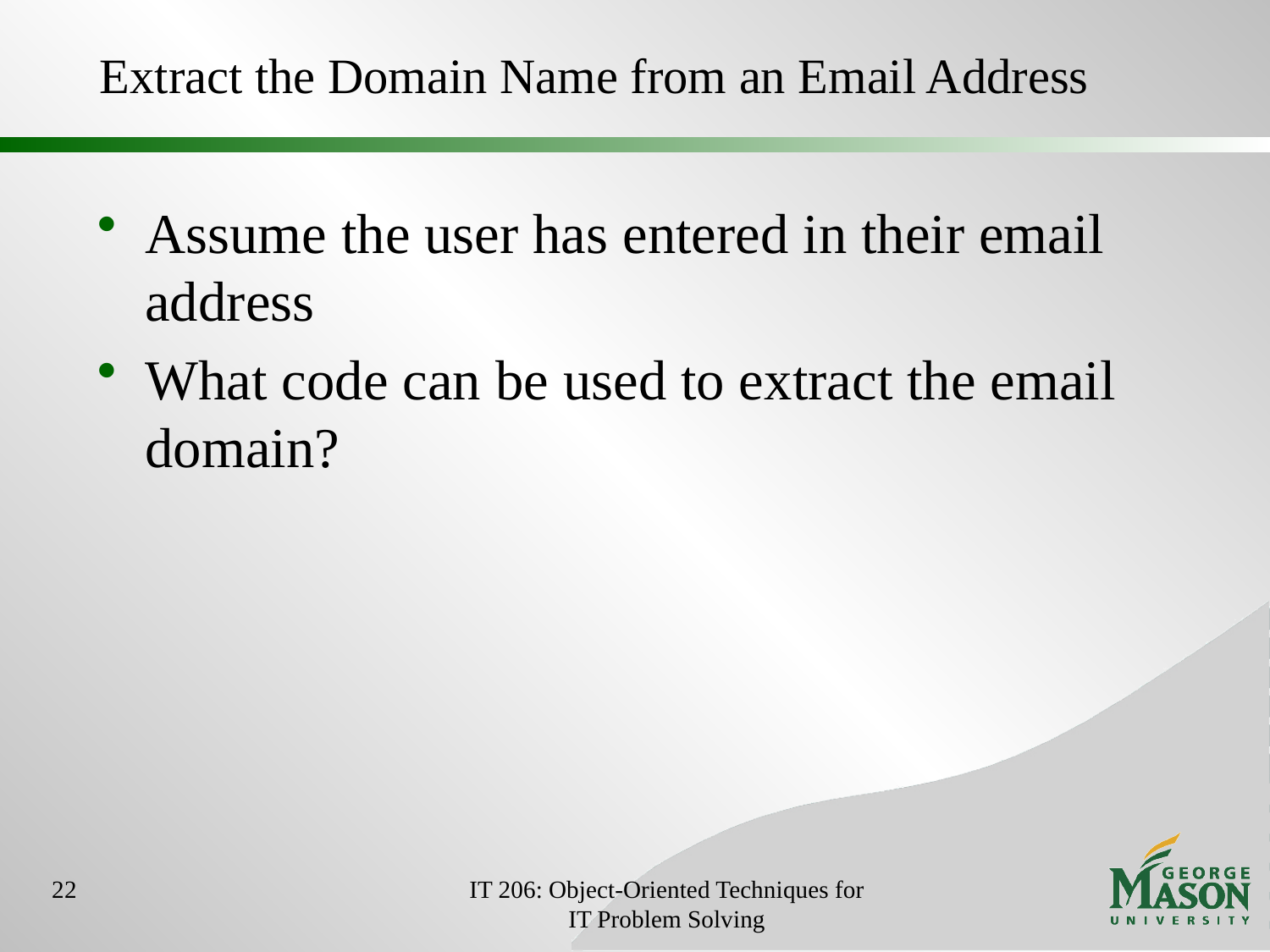

# Extract the Domain Name from an Email Address
Assume the user has entered in their email address
What code can be used to extract the email domain?
22
IT 206: Object-Oriented Techniques for IT Problem Solving